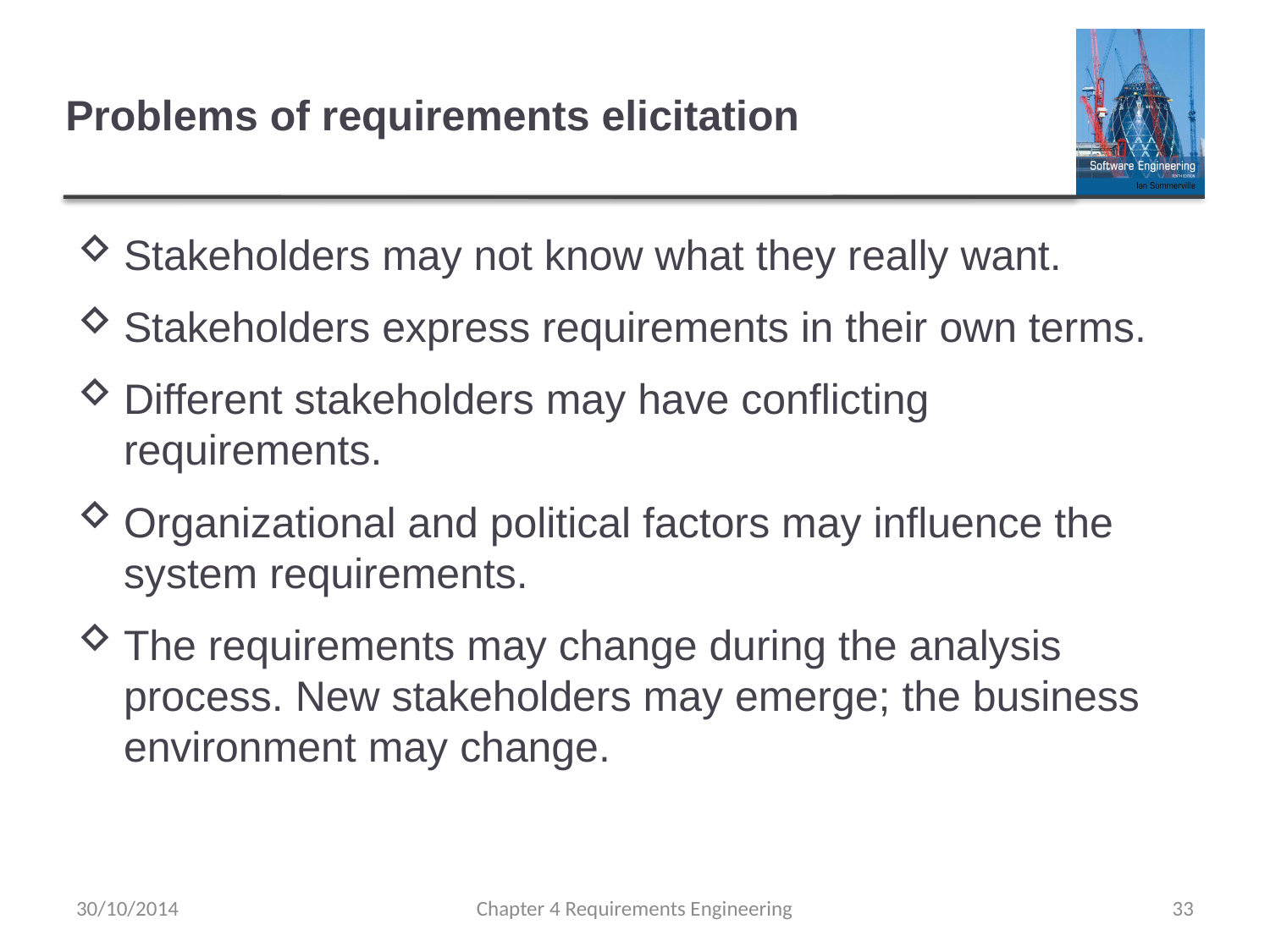

# Problems of requirements elicitation
Stakeholders may not know what they really want.
Stakeholders express requirements in their own terms.
Different stakeholders may have conflicting requirements.
Organizational and political factors may influence the system requirements.
The requirements may change during the analysis process. New stakeholders may emerge; the business environment may change.
30/10/2014
Chapter 4 Requirements Engineering
33